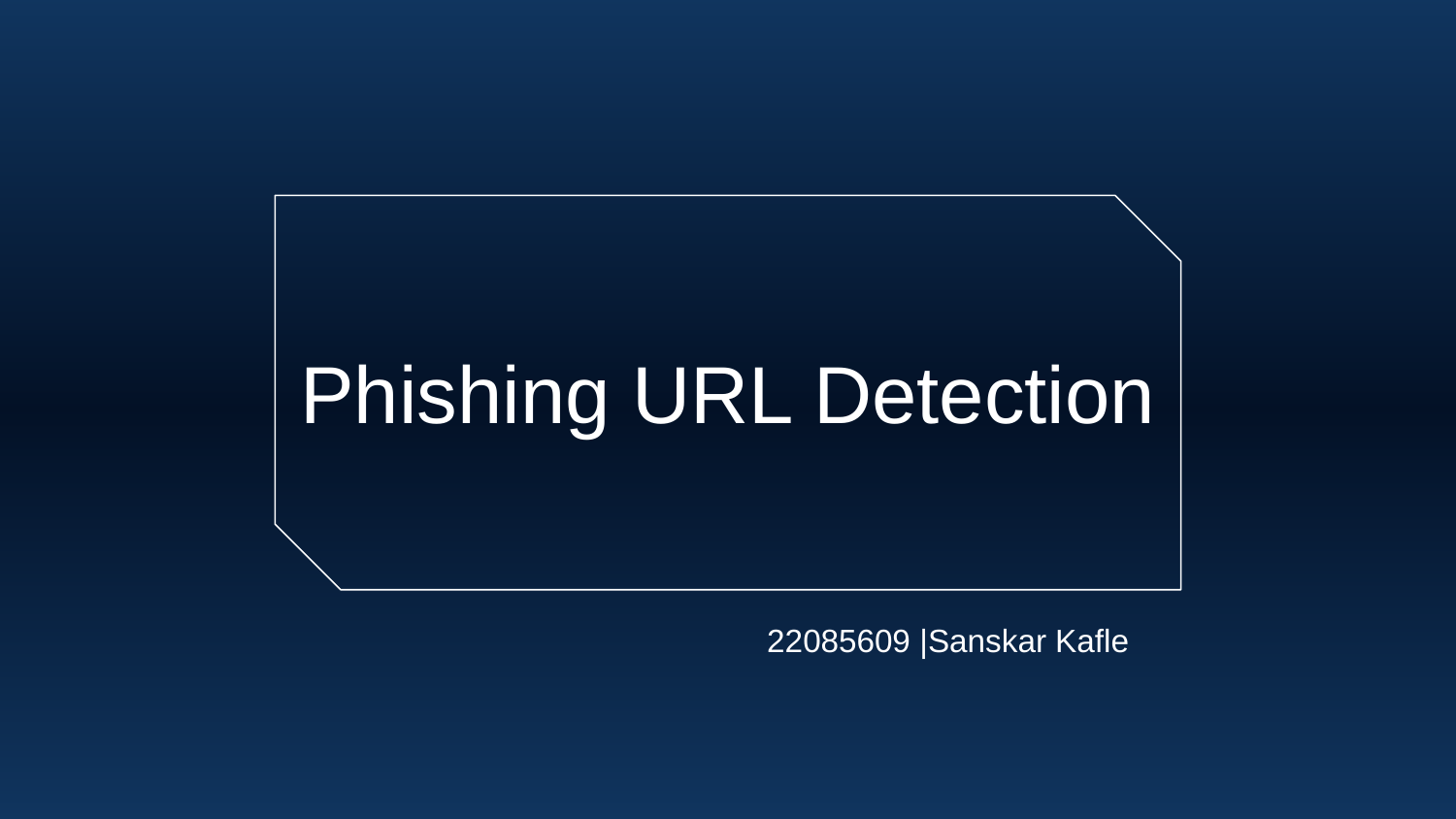

# Phishing URL Detection
22085609 |Sanskar Kafle